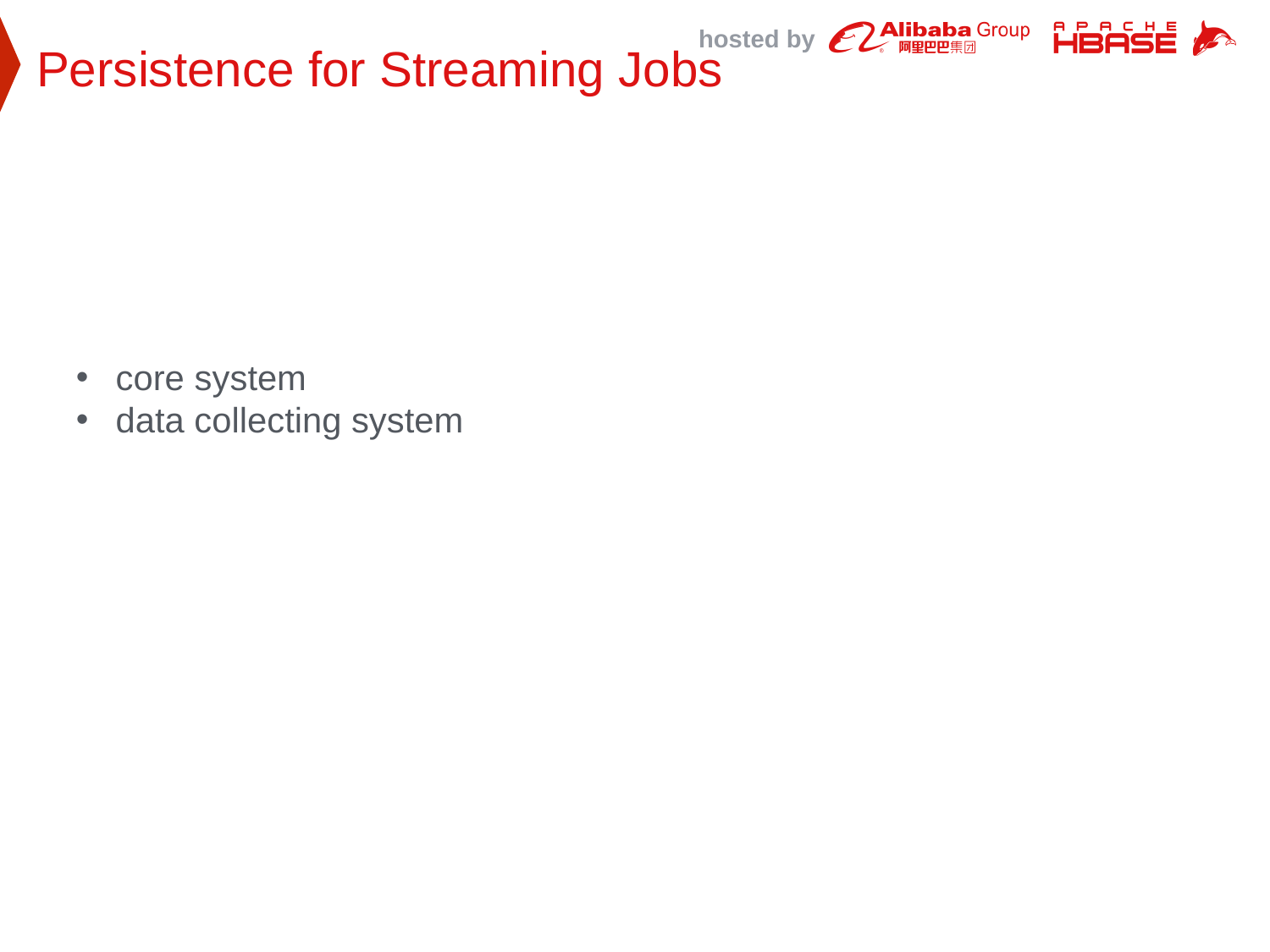

Persistence for Streaming Jobs
core system
data collecting system